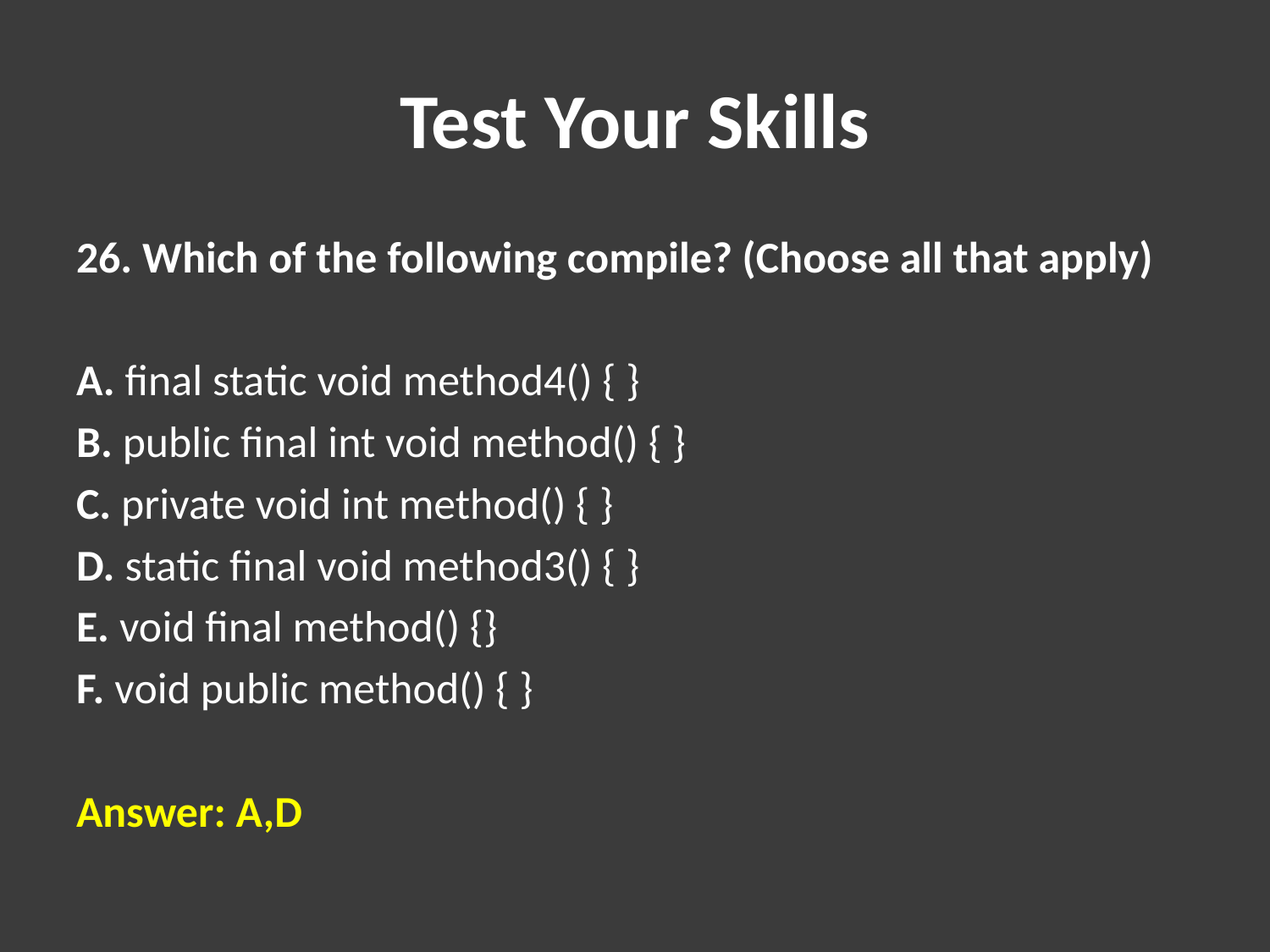

# Test Your Skills
26. Which of the following compile? (Choose all that apply)

A. final static void method4() { }
B. public final int void method() { }
C. private void int method() { }
D. static final void method3() { }
E. void final method() {}
F. void public method() { }

Answer: A,D